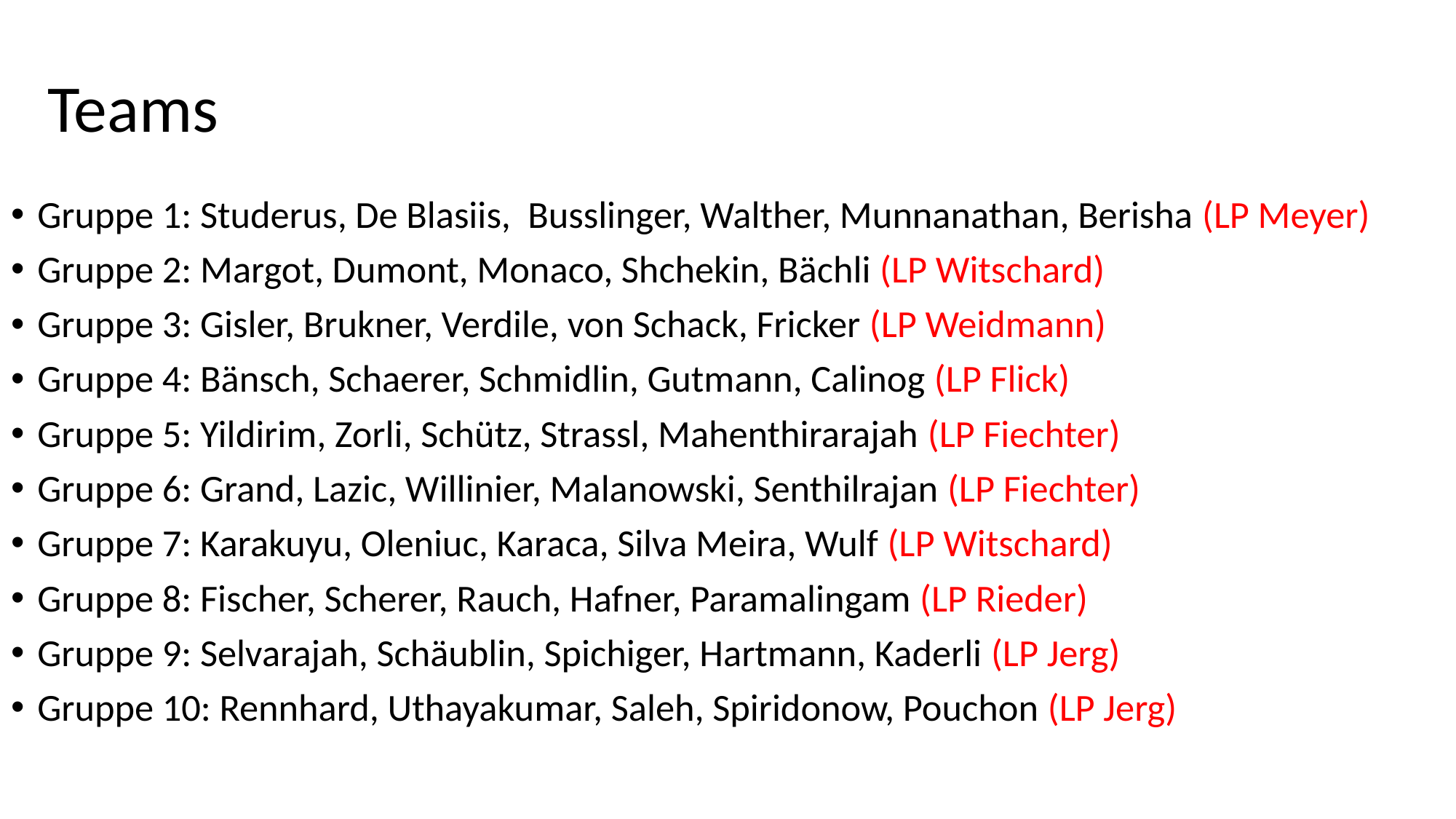

# Teams
Gruppe 1: Studerus, De Blasiis,  Busslinger, Walther, Munnanathan, Berisha (LP Meyer)
Gruppe 2: Margot, Dumont, Monaco, Shchekin, Bächli (LP Witschard)
Gruppe 3: Gisler, Brukner, Verdile, von Schack, Fricker (LP Weidmann)
Gruppe 4: Bänsch, Schaerer, Schmidlin, Gutmann, Calinog (LP Flick)
Gruppe 5: Yildirim, Zorli, Schütz, Strassl, Mahenthirarajah (LP Fiechter)
Gruppe 6: Grand, Lazic, Willinier, Malanowski, Senthilrajan (LP Fiechter)
Gruppe 7: Karakuyu, Oleniuc, Karaca, Silva Meira, Wulf (LP Witschard)
Gruppe 8: Fischer, Scherer, Rauch, Hafner, Paramalingam (LP Rieder)
Gruppe 9: Selvarajah, Schäublin, Spichiger, Hartmann, Kaderli (LP Jerg)
Gruppe 10: Rennhard, Uthayakumar, Saleh, Spiridonow, Pouchon (LP Jerg)